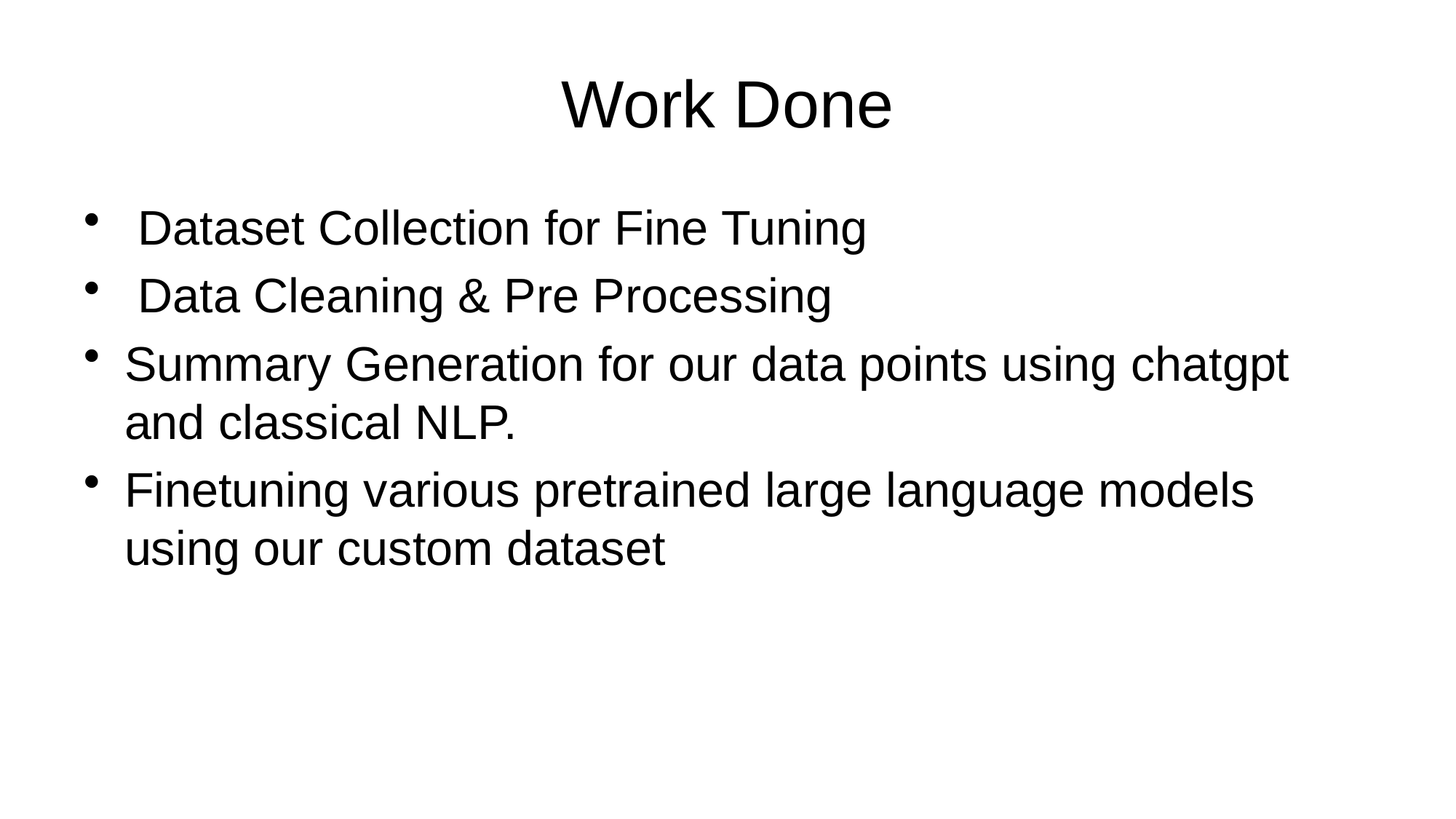

# Work Done
 Dataset Collection for Fine Tuning
 Data Cleaning & Pre Processing
Summary Generation for our data points using chatgpt and classical NLP.
Finetuning various pretrained large language models using our custom dataset